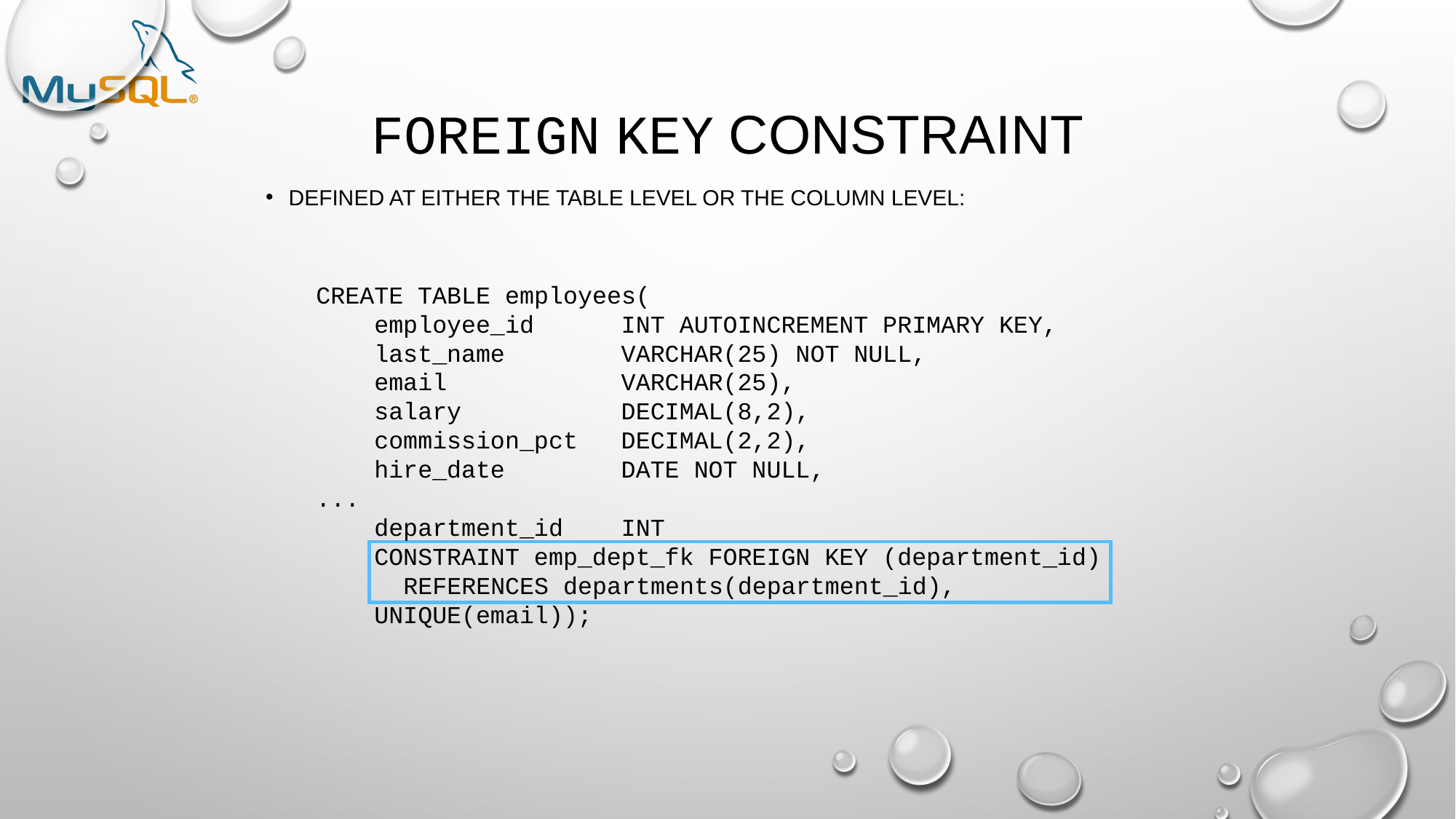

# FOREIGN KEY Constraint
Defined at either the table level or the column level:
CREATE TABLE employees(
    employee_id      INT AUTOINCREMENT PRIMARY KEY,
    last_name        VARCHAR(25) NOT NULL,
    email            VARCHAR(25),
    salary           DECIMAL(8,2),
    commission_pct   DECIMAL(2,2),
    hire_date        DATE NOT NULL,
...
    department_id    INT
    CONSTRAINT emp_dept_fk FOREIGN KEY (department_id)
      REFERENCES departments(department_id),
    UNIQUE(email));